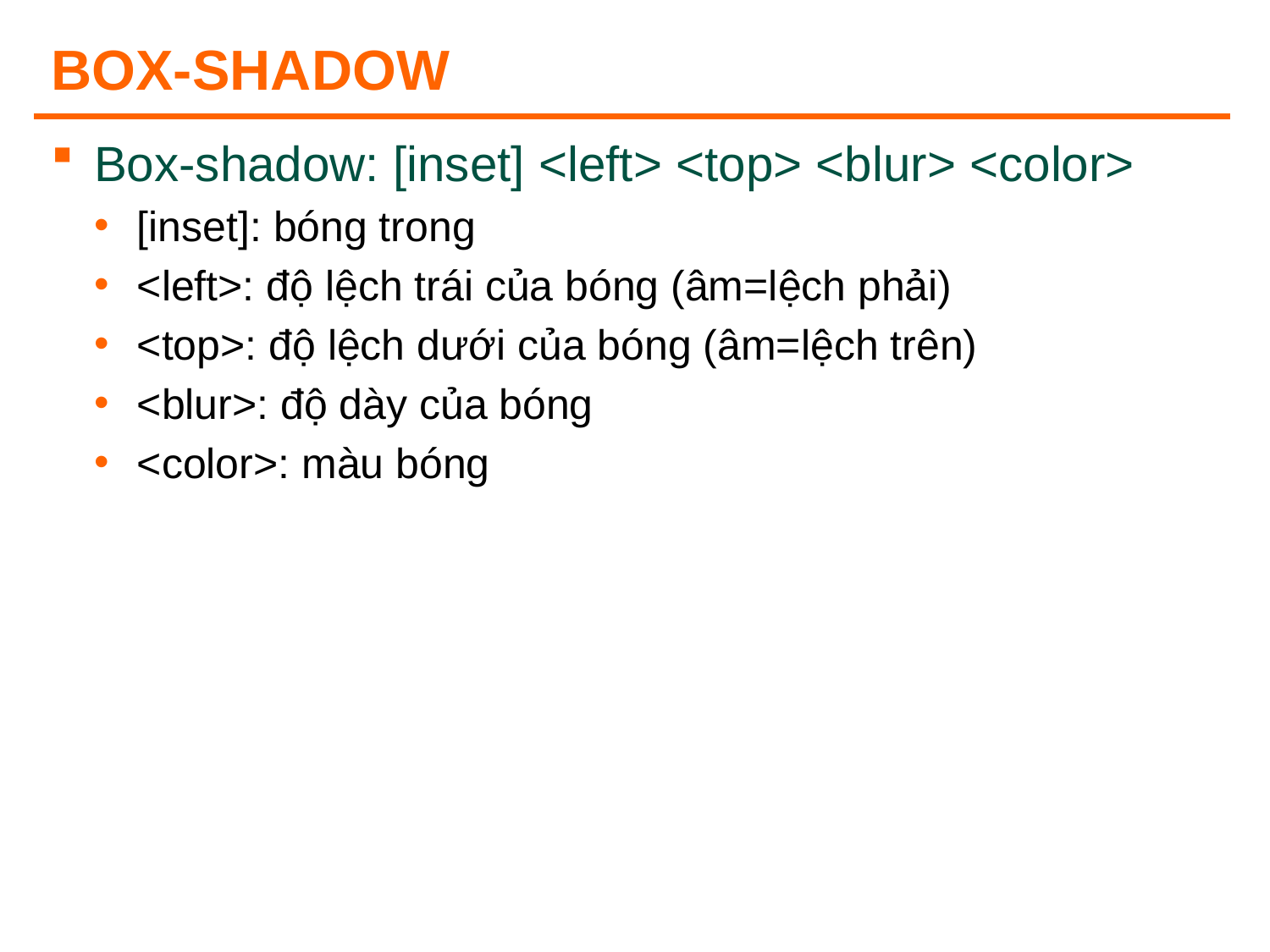

# Box-shadow
Box-shadow: [inset] <left> <top> <blur> <color>
[inset]: bóng trong
<left>: độ lệch trái của bóng (âm=lệch phải)
<top>: độ lệch dưới của bóng (âm=lệch trên)
<blur>: độ dày của bóng
<color>: màu bóng